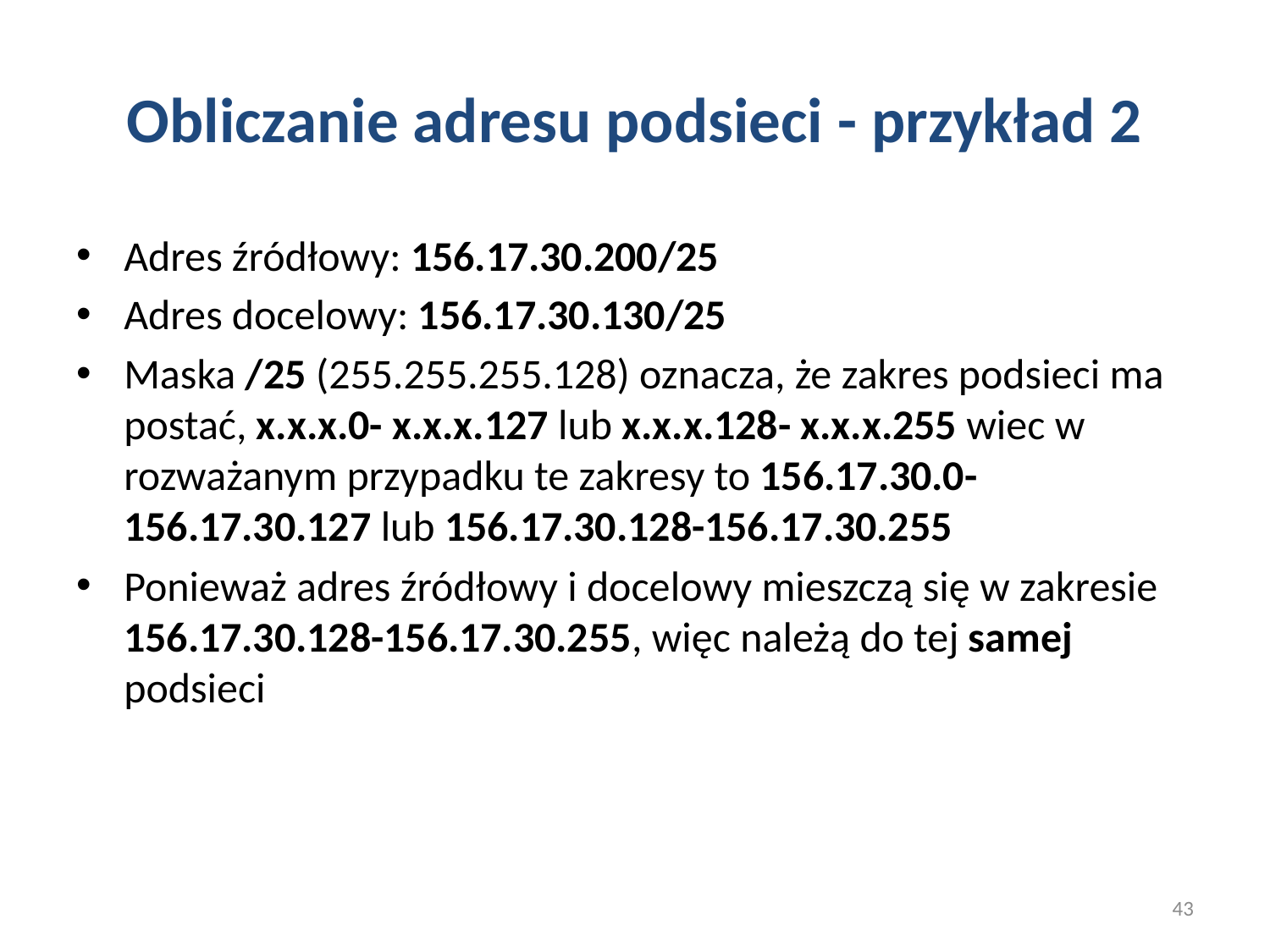

# Obliczanie adresu podsieci - przykład 2
Adres źródłowy: 156.17.30.200/25
Adres docelowy: 156.17.30.130/25
Maska /25 (255.255.255.128) oznacza, że zakres podsieci ma postać, x.x.x.0- x.x.x.127 lub x.x.x.128- x.x.x.255 wiec w rozważanym przypadku te zakresy to 156.17.30.0-156.17.30.127 lub 156.17.30.128-156.17.30.255
Ponieważ adres źródłowy i docelowy mieszczą się w zakresie 156.17.30.128-156.17.30.255, więc należą do tej samej podsieci
43